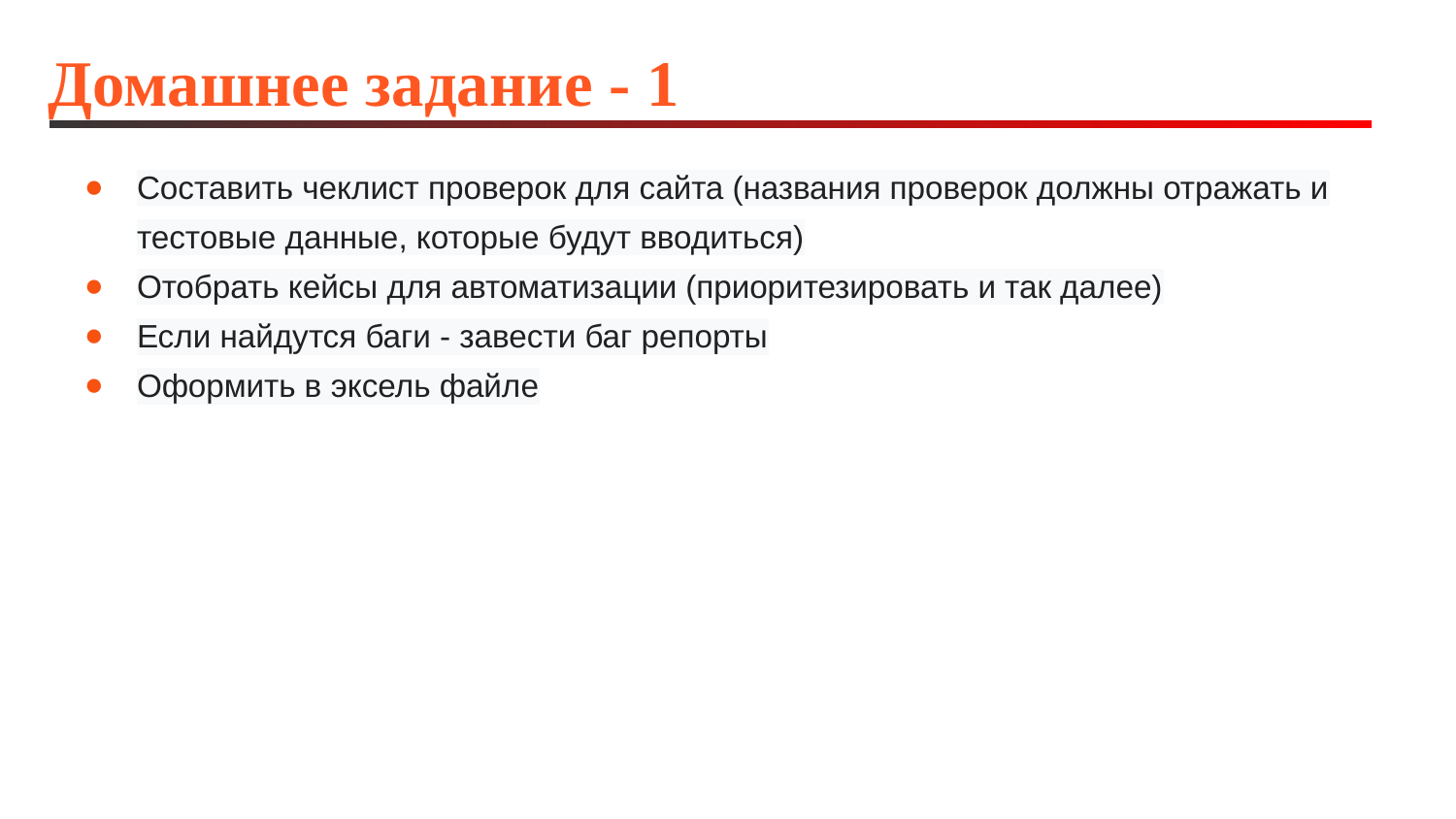

# Домашнее задание - 1

Составить чеклист проверок для сайта (названия проверок должны отражать и тестовые данные, которые будут вводиться)
Отобрать кейсы для автоматизации (приоритезировать и так далее)
Если найдутся баги - завести баг репорты
Оформить в эксель файле